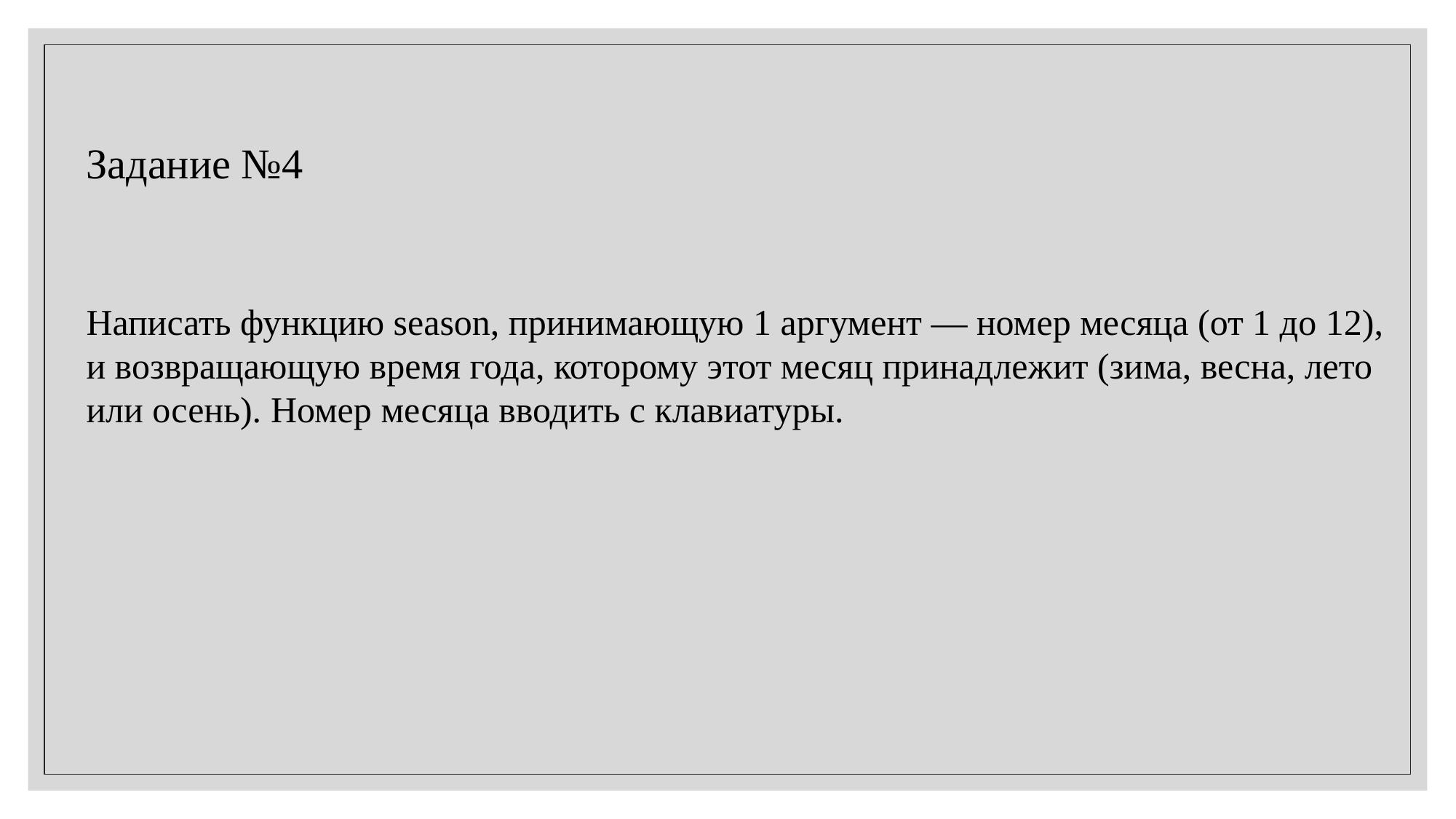

Задание №4
Написать функцию season, принимающую 1 аргумент — номер месяца (от 1 до 12), и возвращающую время года, которому этот месяц принадлежит (зима, весна, лето или осень). Номер месяца вводить с клавиатуры.